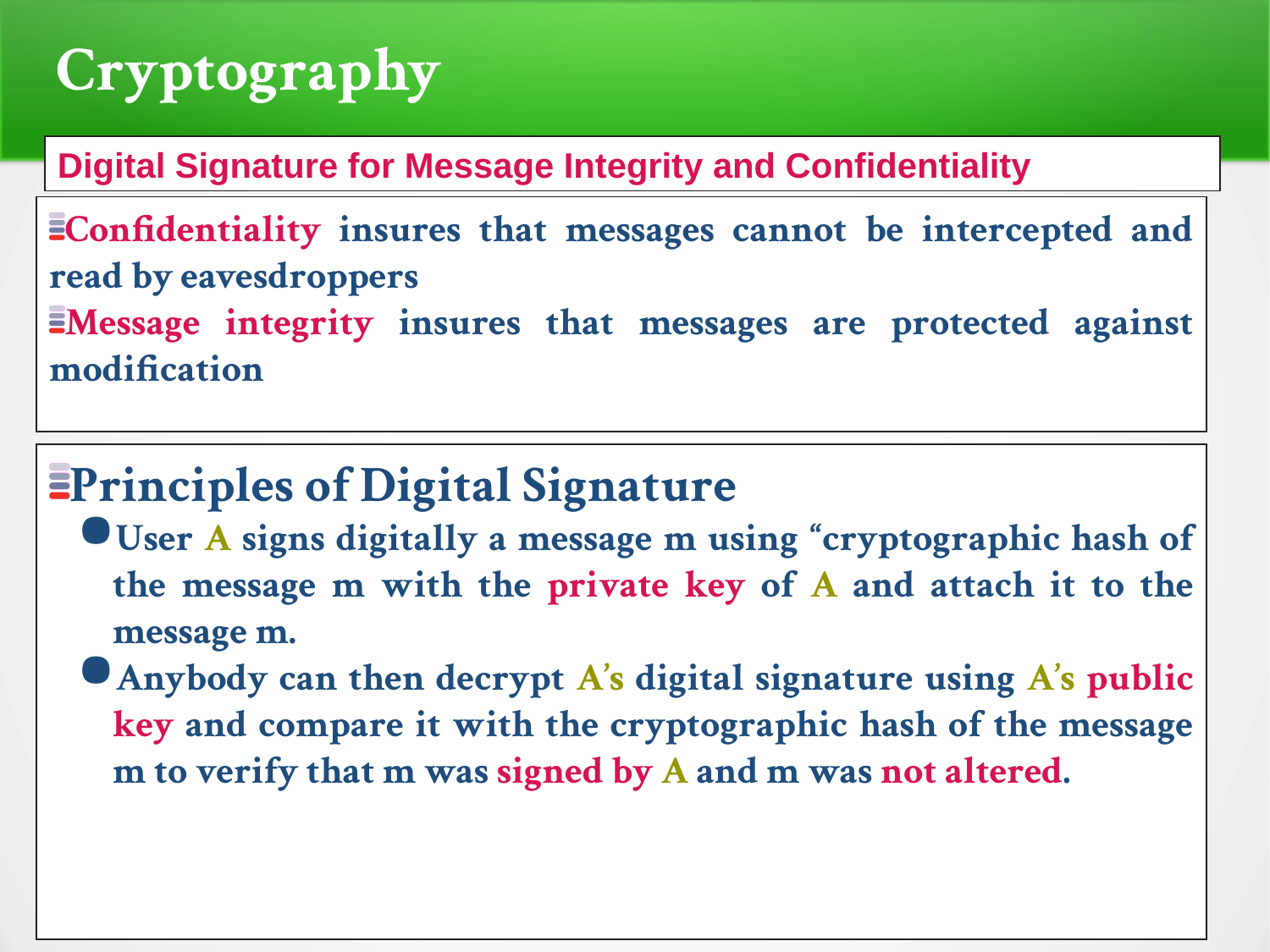

Cryptography
Digital Signature for Message Integrity and Confidentiality
Confidentiality insures that messages cannot be intercepted and read by eavesdroppers
Message integrity insures that messages are protected against modification
Principles of Digital Signature
User A signs digitally a message m using “cryptographic hash of the message m with the private key of A and attach it to the message m.
Anybody can then decrypt A’s digital signature using A’s public key and compare it with the cryptographic hash of the message m to verify that m was signed by A and m was not altered.